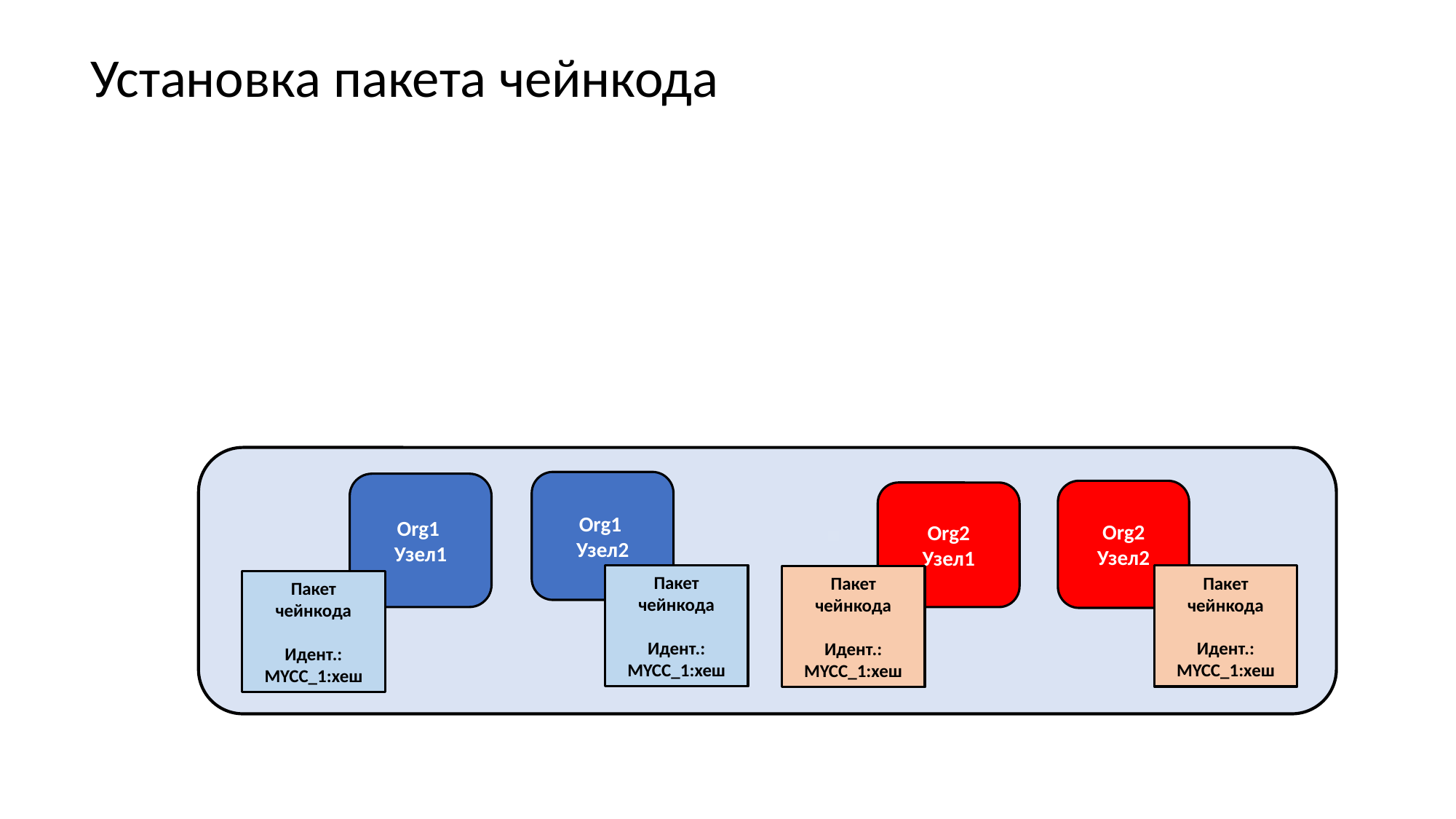

Установка пакета чейнкода

Org1
Узел2
Org1
Узел1
Org2 Узел2
Org2
Узел1

Пакет чейнкода

Идент.: MYCC_1:хеш
Пакет чейнкода

Идент.: MYCC_1:хеш
Пакет чейнкода

Идент.: MYCC_1:хеш
Пакет чейнкода

Идент.: MYCC_1:хеш